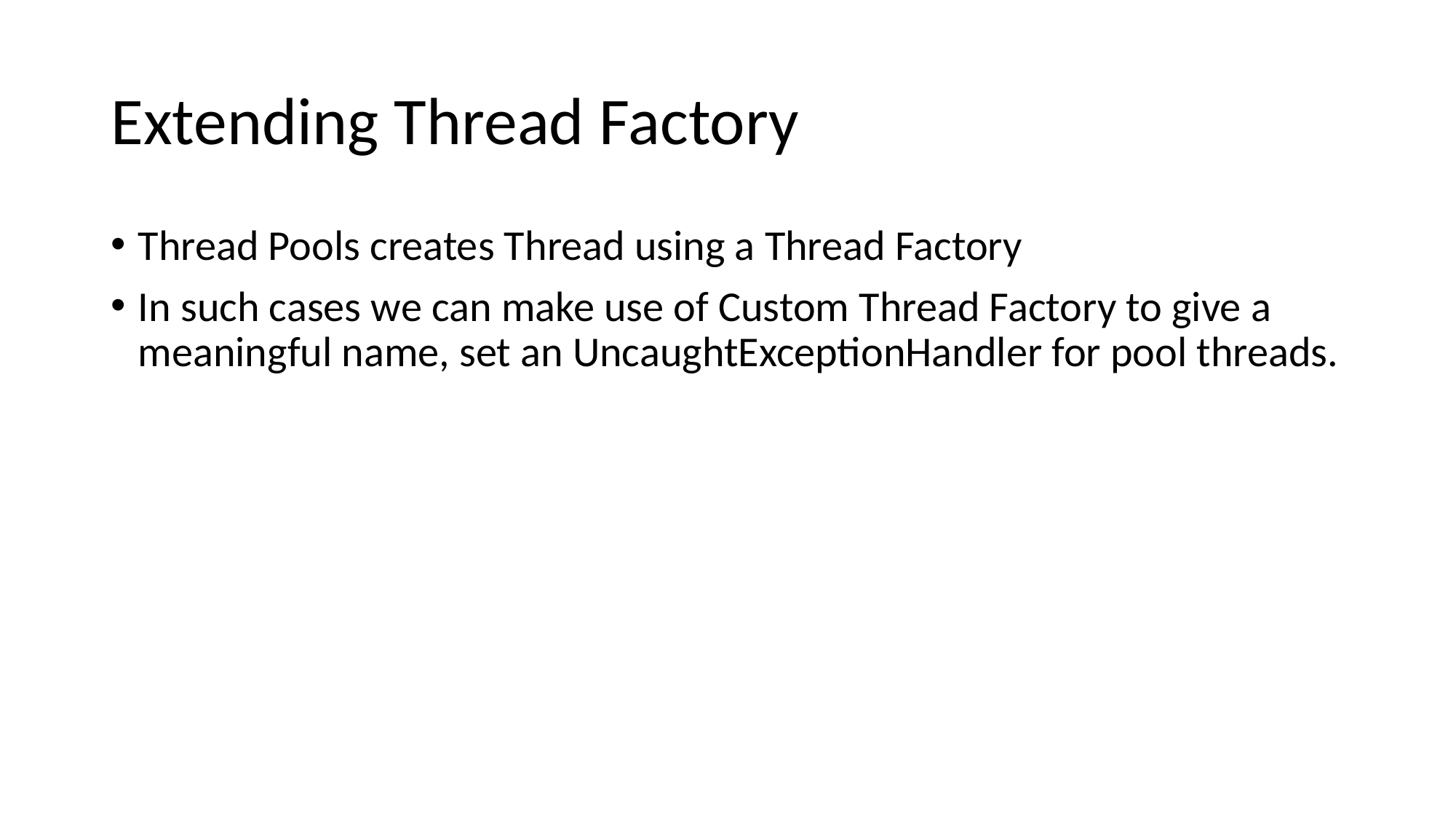

# Extending Thread Factory
Thread Pools creates Thread using a Thread Factory
In such cases we can make use of Custom Thread Factory to give a meaningful name, set an UncaughtExceptionHandler for pool threads.